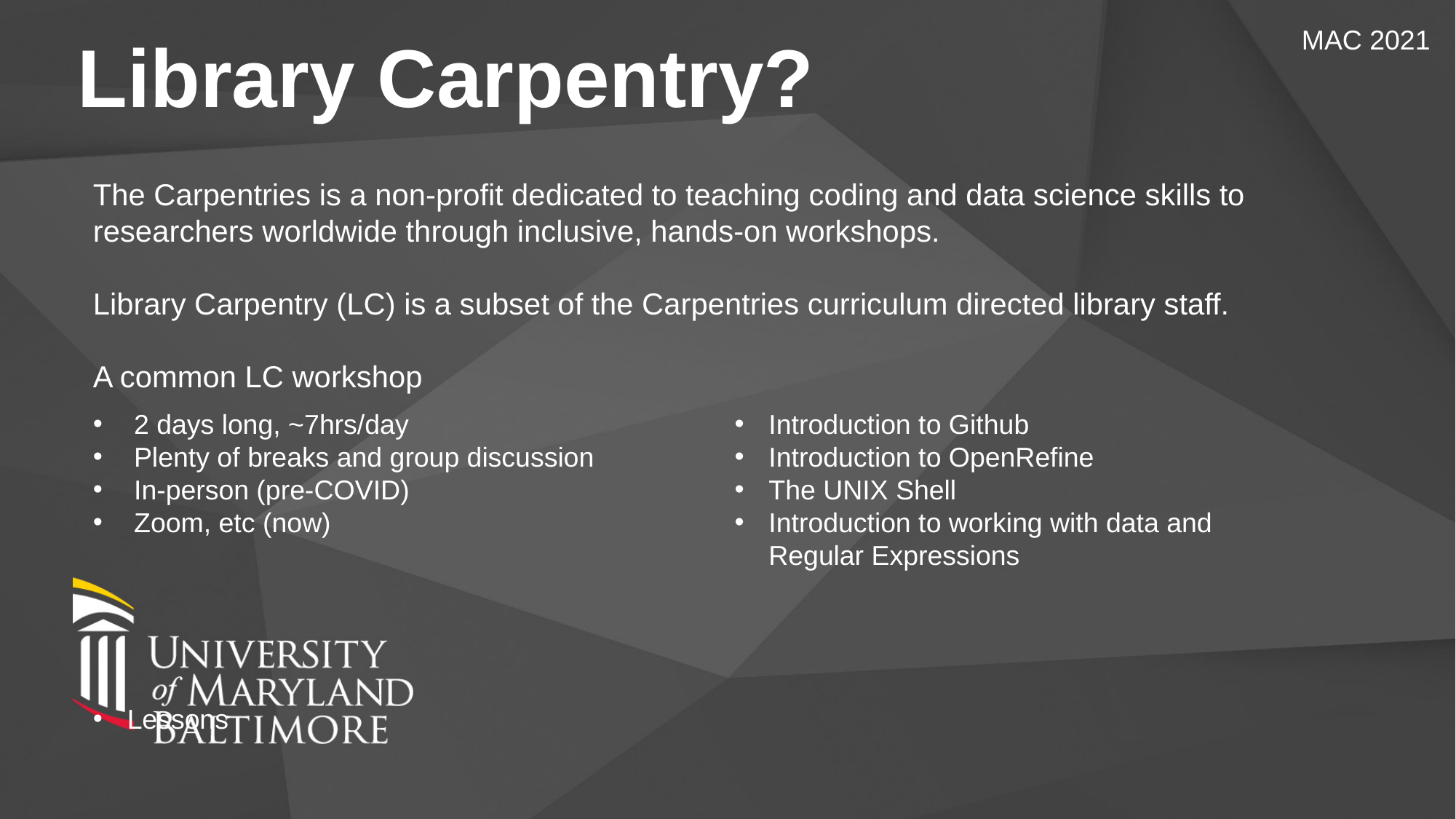

MAC 2021
Library Carpentry?
The Carpentries is a non-profit dedicated to teaching coding and data science skills to researchers worldwide through inclusive, hands-on workshops.

Library Carpentry (LC) is a subset of the Carpentries curriculum directed library staff.

A common LC workshop
2 days long, ~7hrs/day
Plenty of breaks and group discussion
In-person (pre-COVID)
Zoom, etc (now)

Lessons
Introduction to Github
Introduction to OpenRefine
The UNIX Shell
Introduction to working with data and Regular Expressions